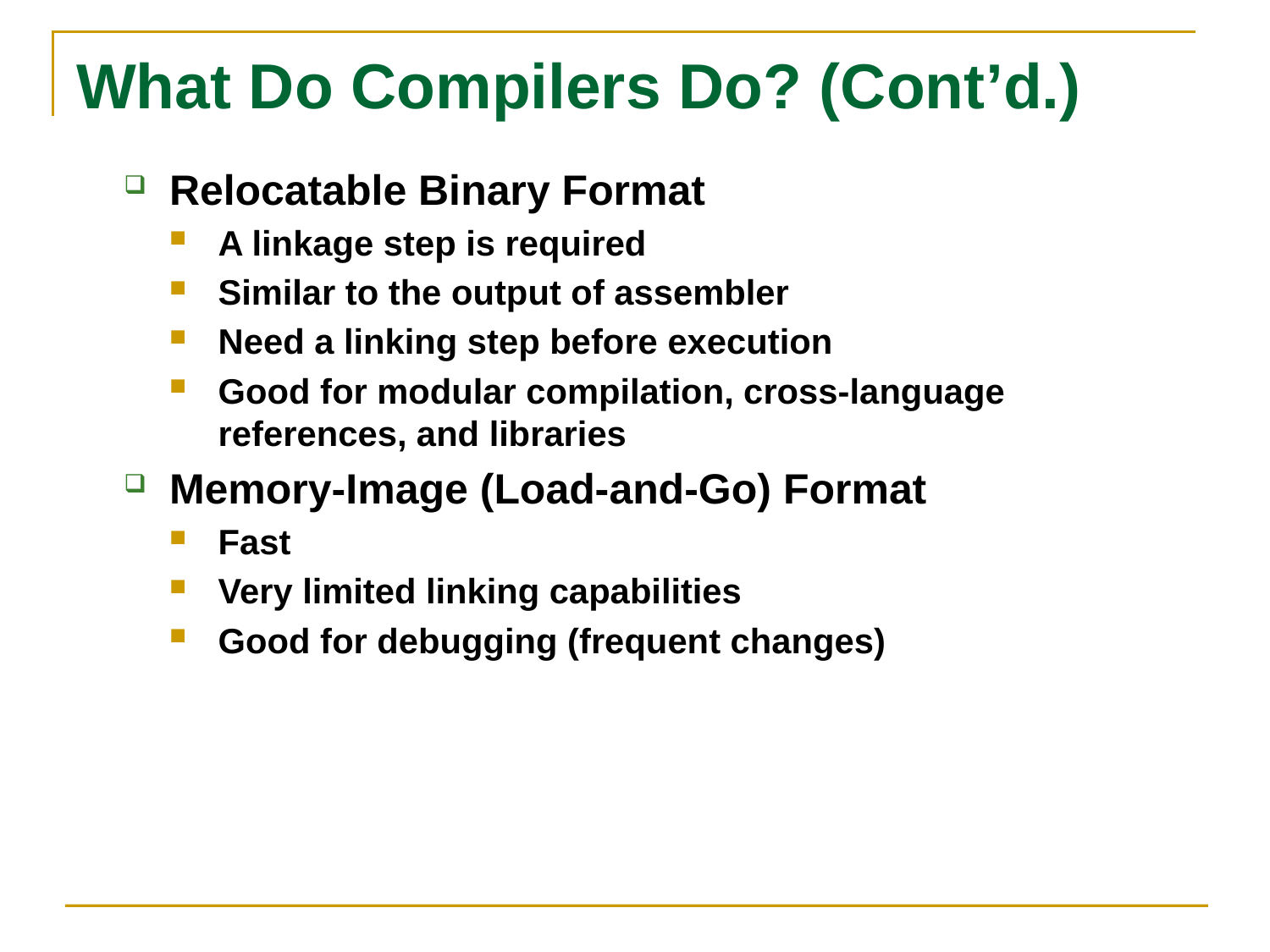

# What Do Compilers Do? (Cont’d.)
Relocatable Binary Format
A linkage step is required
Similar to the output of assembler
Need a linking step before execution
Good for modular compilation, cross-language references, and libraries
Memory-Image (Load-and-Go) Format
Fast
Very limited linking capabilities
Good for debugging (frequent changes)